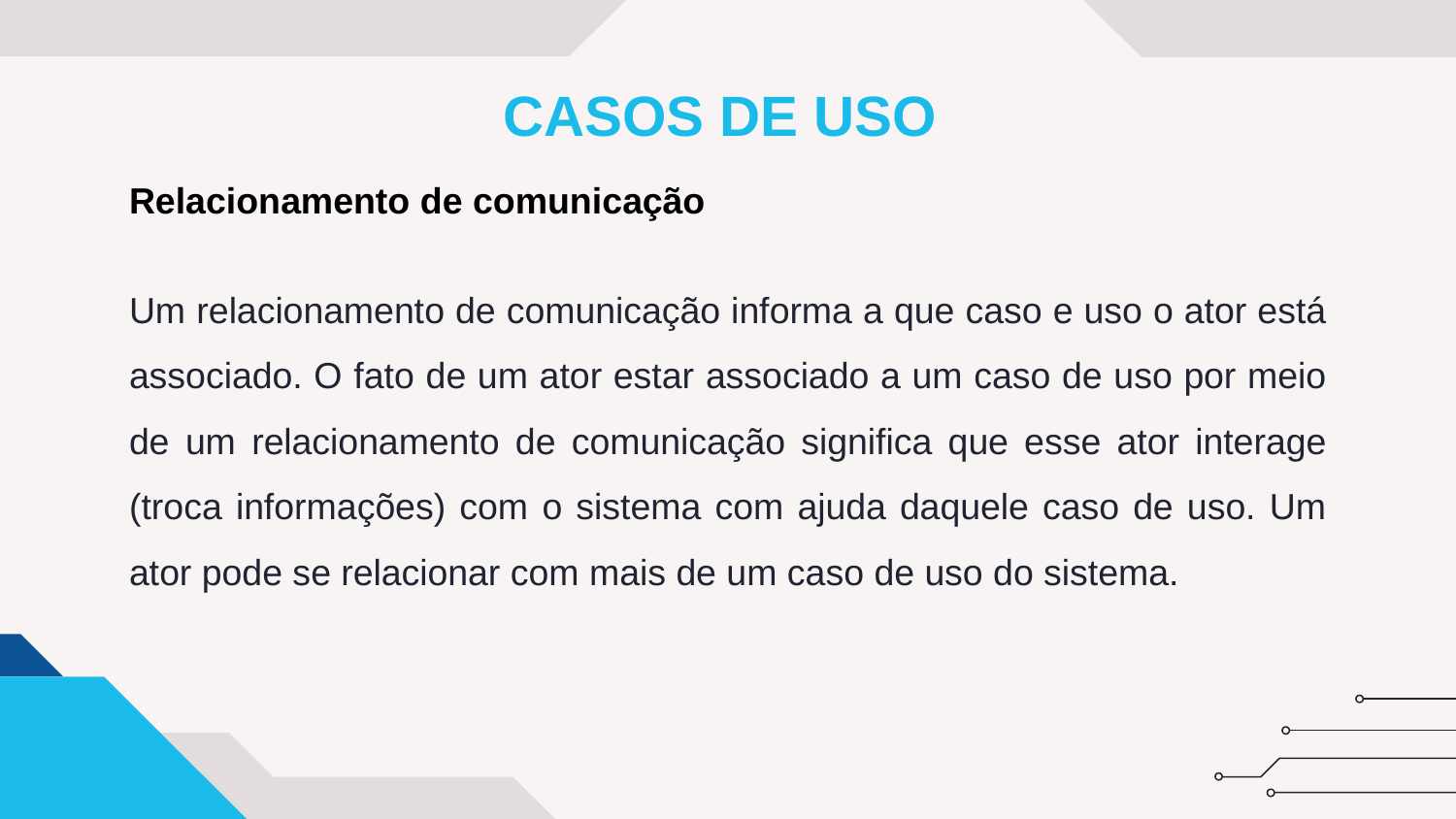

# CASOS DE USO
Relacionamento de comunicação

Um relacionamento de comunicação informa a que caso e uso o ator está associado. O fato de um ator estar associado a um caso de uso por meio de um relacionamento de comunicação significa que esse ator interage (troca informações) com o sistema com ajuda daquele caso de uso. Um ator pode se relacionar com mais de um caso de uso do sistema.

42